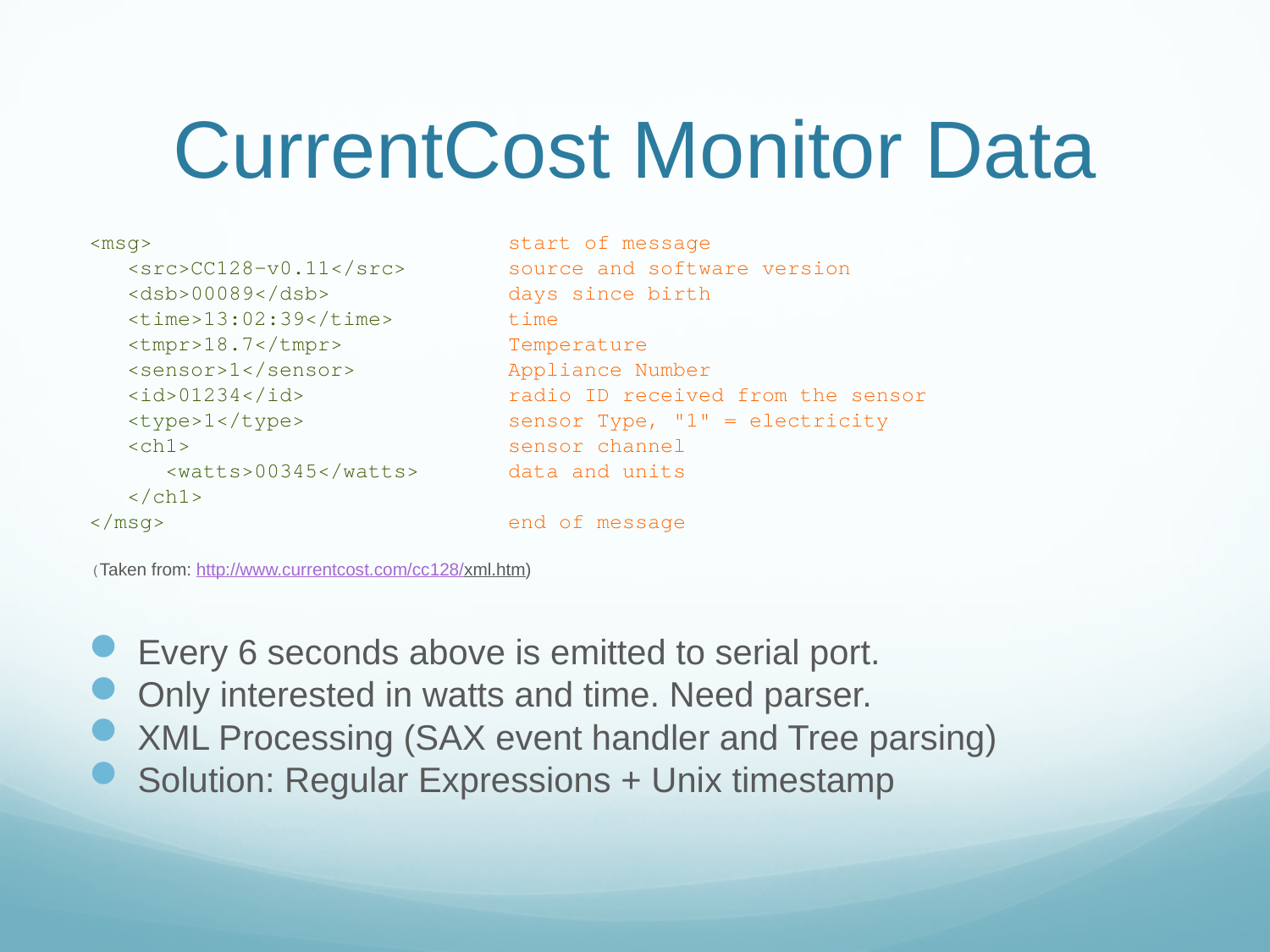

# CurrentCost Monitor Data
<msg>                            start of message
   <src>CC128-v0.11</src>        source and software version
   <dsb>00089</dsb>              days since birth
   <time>13:02:39</time>         time
   <tmpr>18.7</tmpr>             Temperature
   <sensor>1</sensor>            Appliance Number
   <id>01234</id>                radio ID received from the sensor
   <type>1</type>                sensor Type, "1" = electricity
   <ch1>                         sensor channel
      <watts>00345</watts>       data and units
   </ch1>
</msg>                           end of message

(Taken from: http://www.currentcost.com/cc128/xml.htm)

Every 6 seconds above is emitted to serial port.
Only interested in watts and time. Need parser.
XML Processing (SAX event handler and Tree parsing)
Solution: Regular Expressions + Unix timestamp